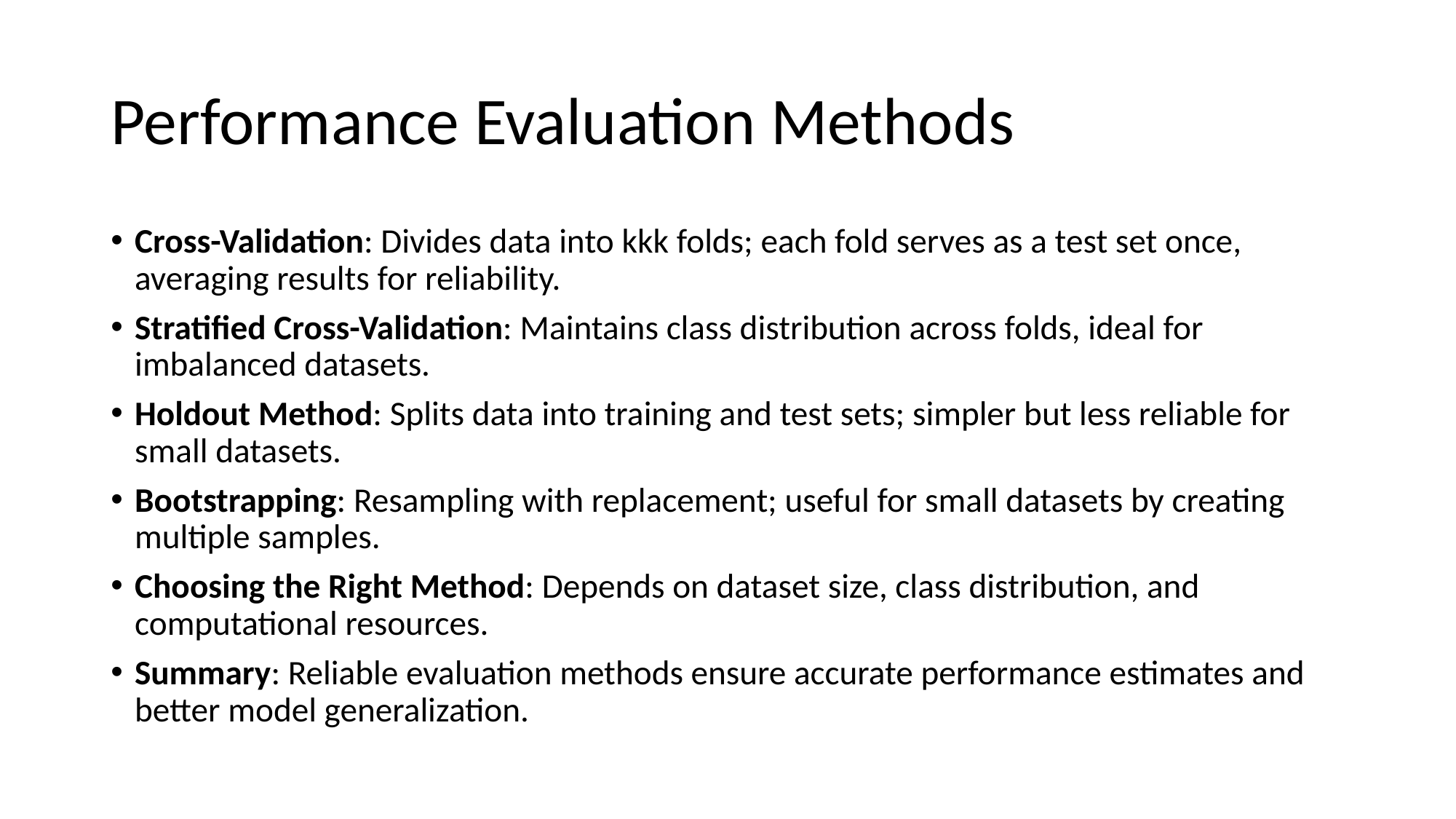

# Performance Evaluation Methods
Cross-Validation: Divides data into kkk folds; each fold serves as a test set once, averaging results for reliability.
Stratified Cross-Validation: Maintains class distribution across folds, ideal for imbalanced datasets.
Holdout Method: Splits data into training and test sets; simpler but less reliable for small datasets.
Bootstrapping: Resampling with replacement; useful for small datasets by creating multiple samples.
Choosing the Right Method: Depends on dataset size, class distribution, and computational resources.
Summary: Reliable evaluation methods ensure accurate performance estimates and better model generalization.